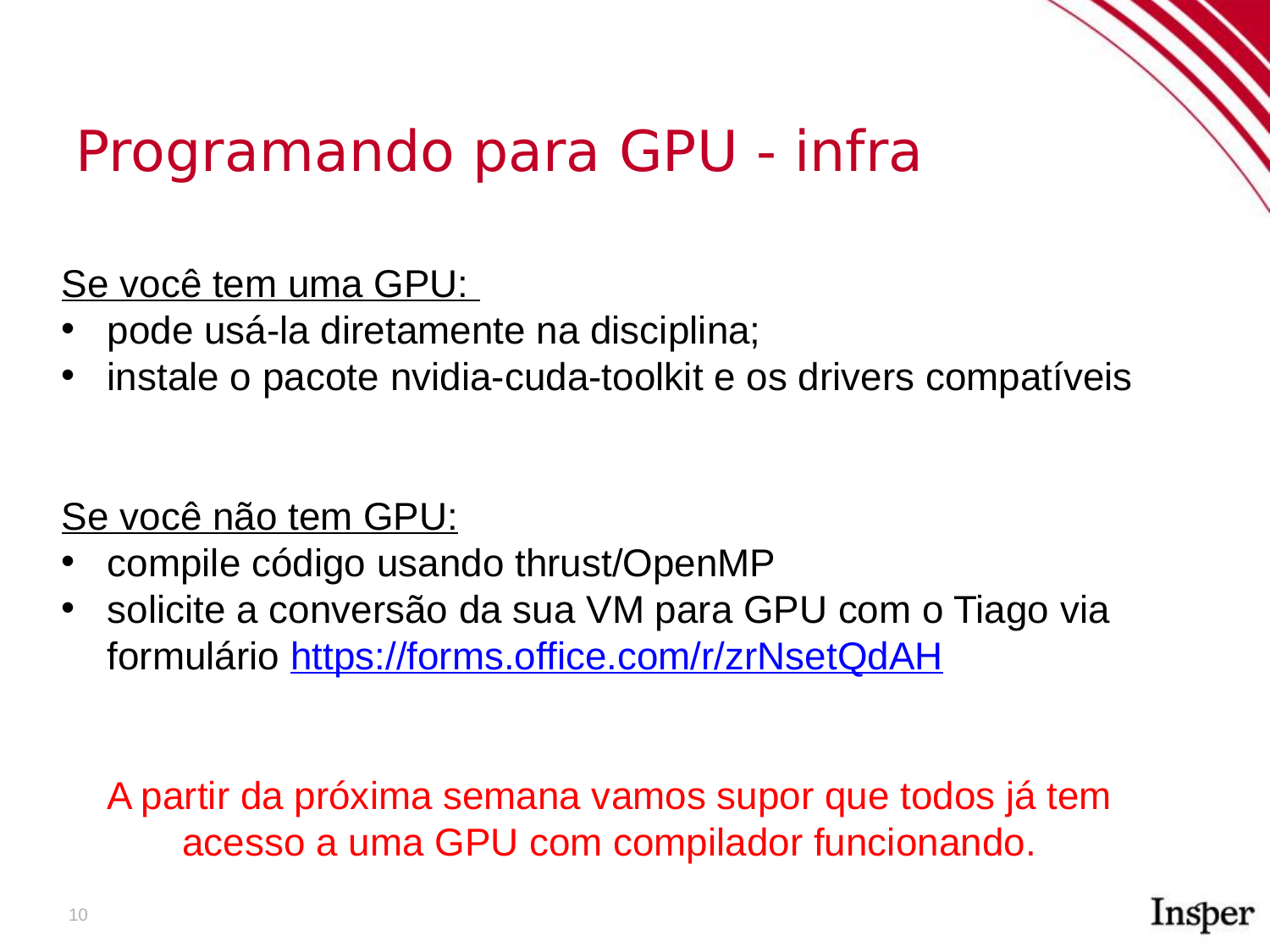

Programando para GPU - infra

Se você tem uma GPU:
pode usá-la diretamente na disciplina;
instale o pacote nvidia-cuda-toolkit e os drivers compatíveis

Se você não tem GPU:
compile código usando thrust/OpenMP
solicite a conversão da sua VM para GPU com o Tiago via formulário https://forms.office.com/r/zrNsetQdAH

A partir da próxima semana vamos supor que todos já tem acesso a uma GPU com compilador funcionando.

10